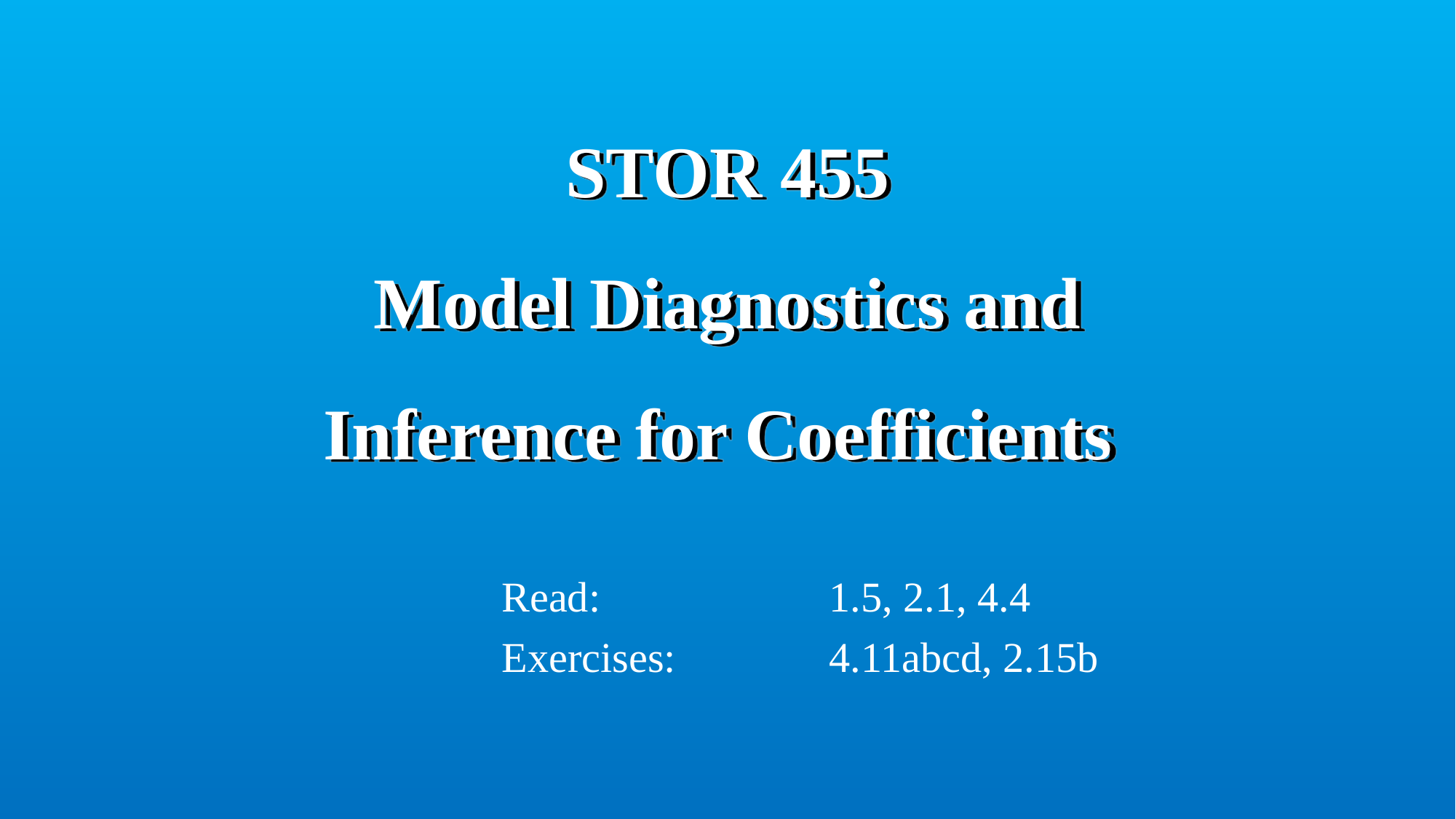

# STOR 455 Model Diagnostics and Inference for Coefficients

Read: 		1.5, 2.1, 4.4
Exercises: 		4.11abcd, 2.15b